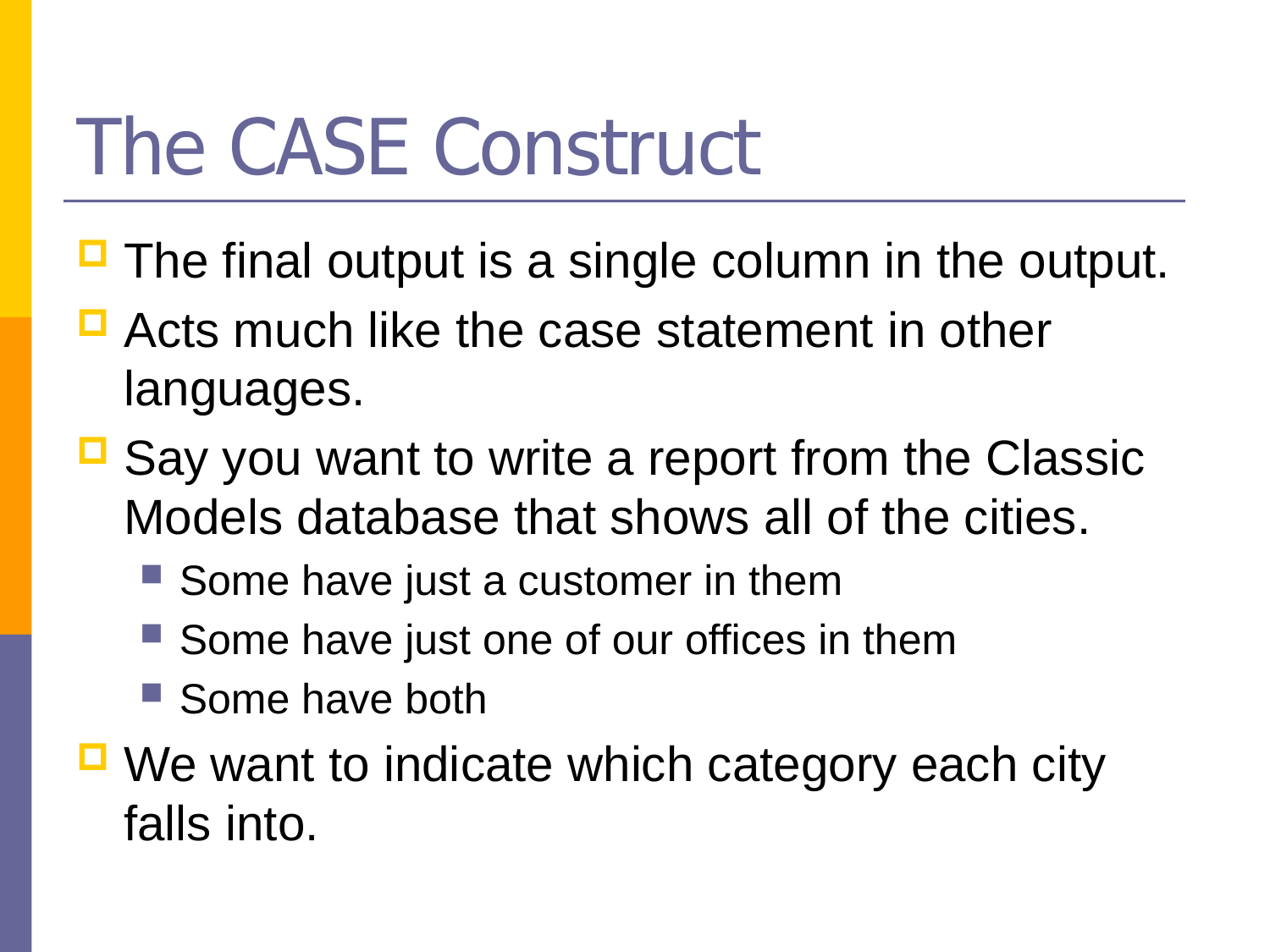

# The CASE Construct
The final output is a single column in the output.
Acts much like the case statement in other languages.
Say you want to write a report from the Classic Models database that shows all of the cities.
Some have just a customer in them
Some have just one of our offices in them
Some have both
We want to indicate which category each city falls into.